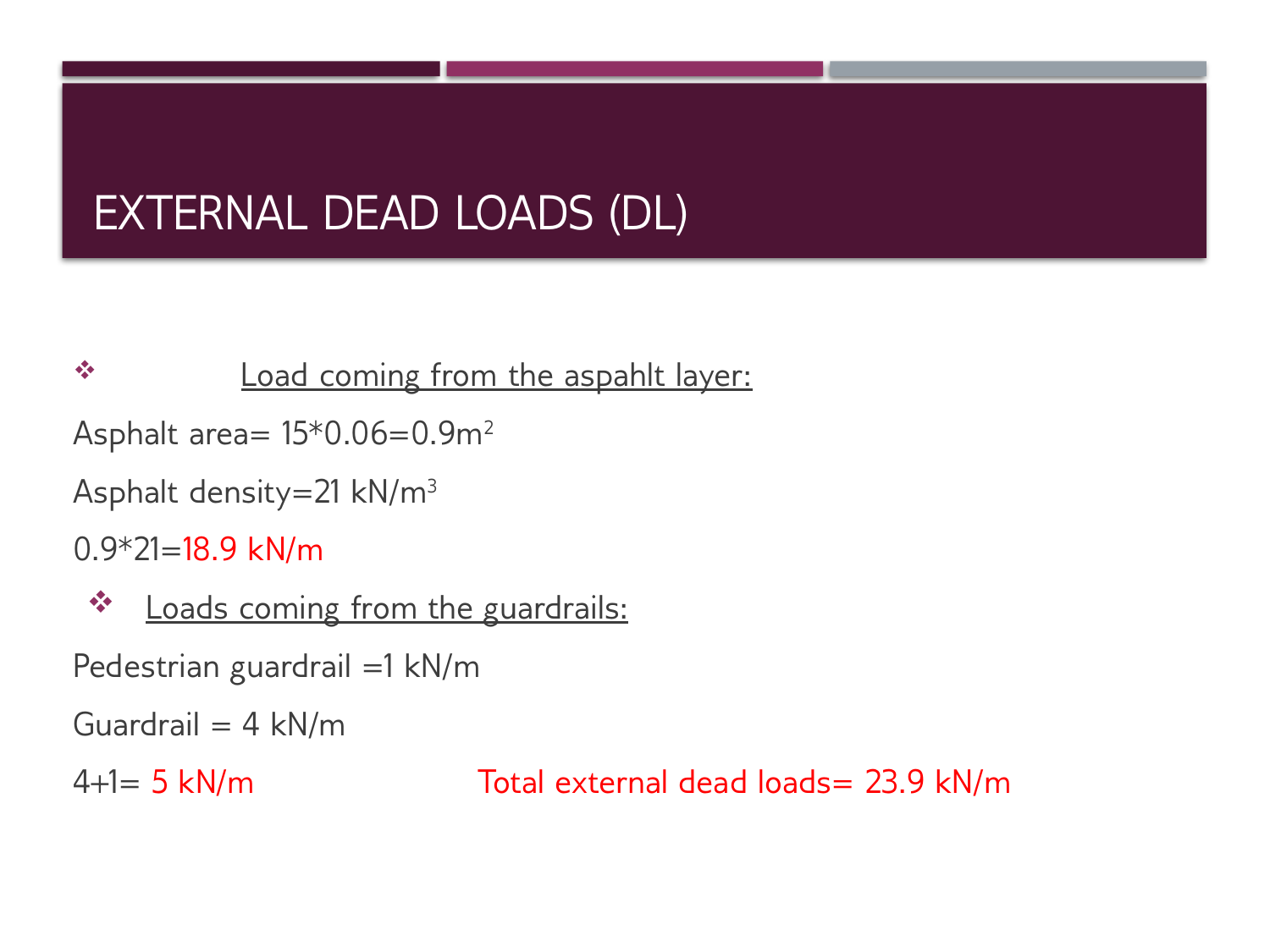

# External dead loads (DL)
	Load coming from the aspahlt layer:
Asphalt area= 15*0.06=0.9m2
Asphalt density=21 kN/m3
0.9*21=18.9 kN/m
Loads coming from the guardrails:
Pedestrian guardrail =1 kN/m
Guardrail = 4 kN/m
4+1= 5 kN/m                      Total external dead loads= 23.9 kN/m